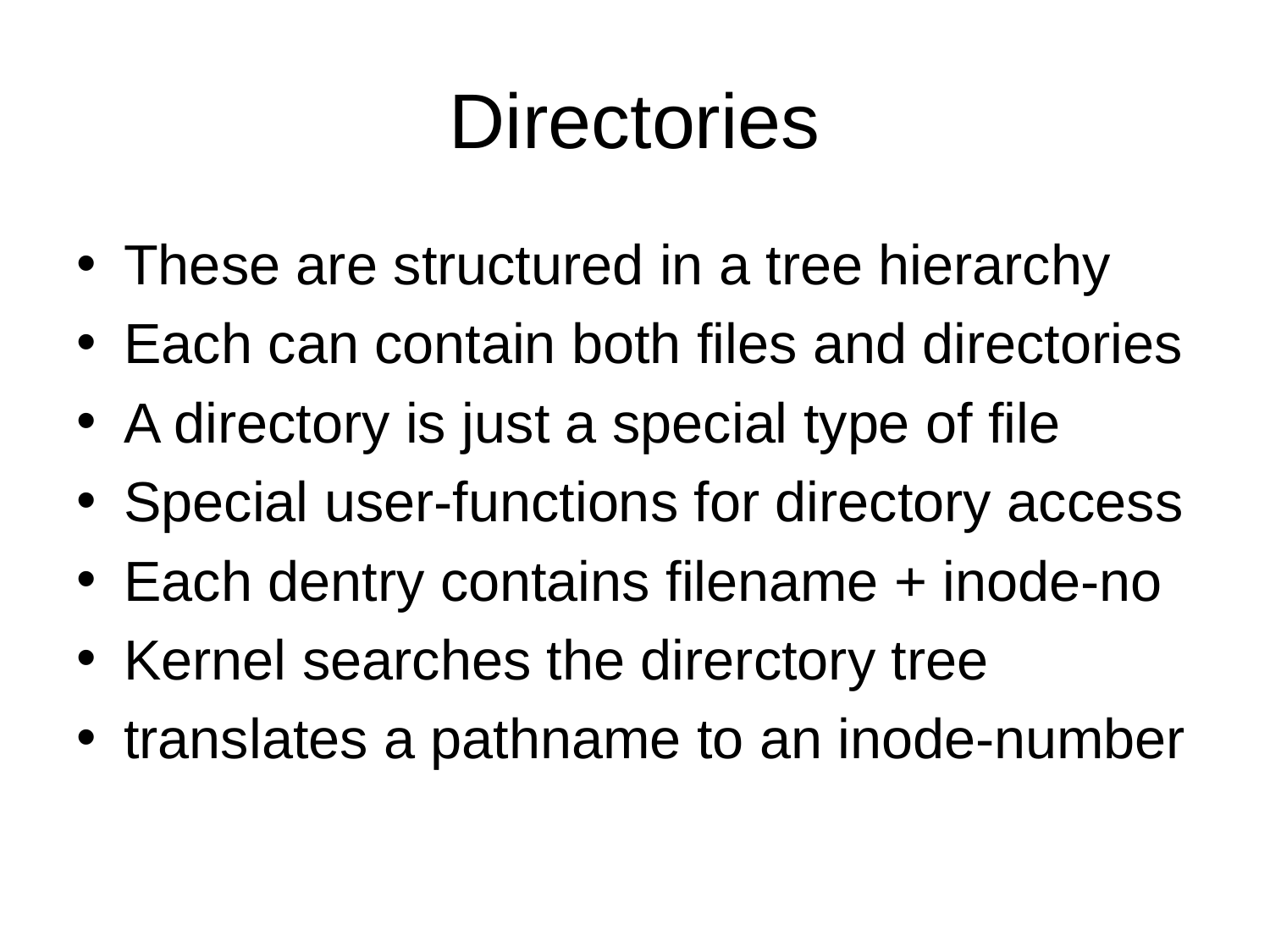

# Directories
These are structured in a tree hierarchy
Each can contain both files and directories
A directory is just a special type of file
Special user-functions for directory access
Each dentry contains filename + inode-no
Kernel searches the direrctory tree
translates a pathname to an inode-number